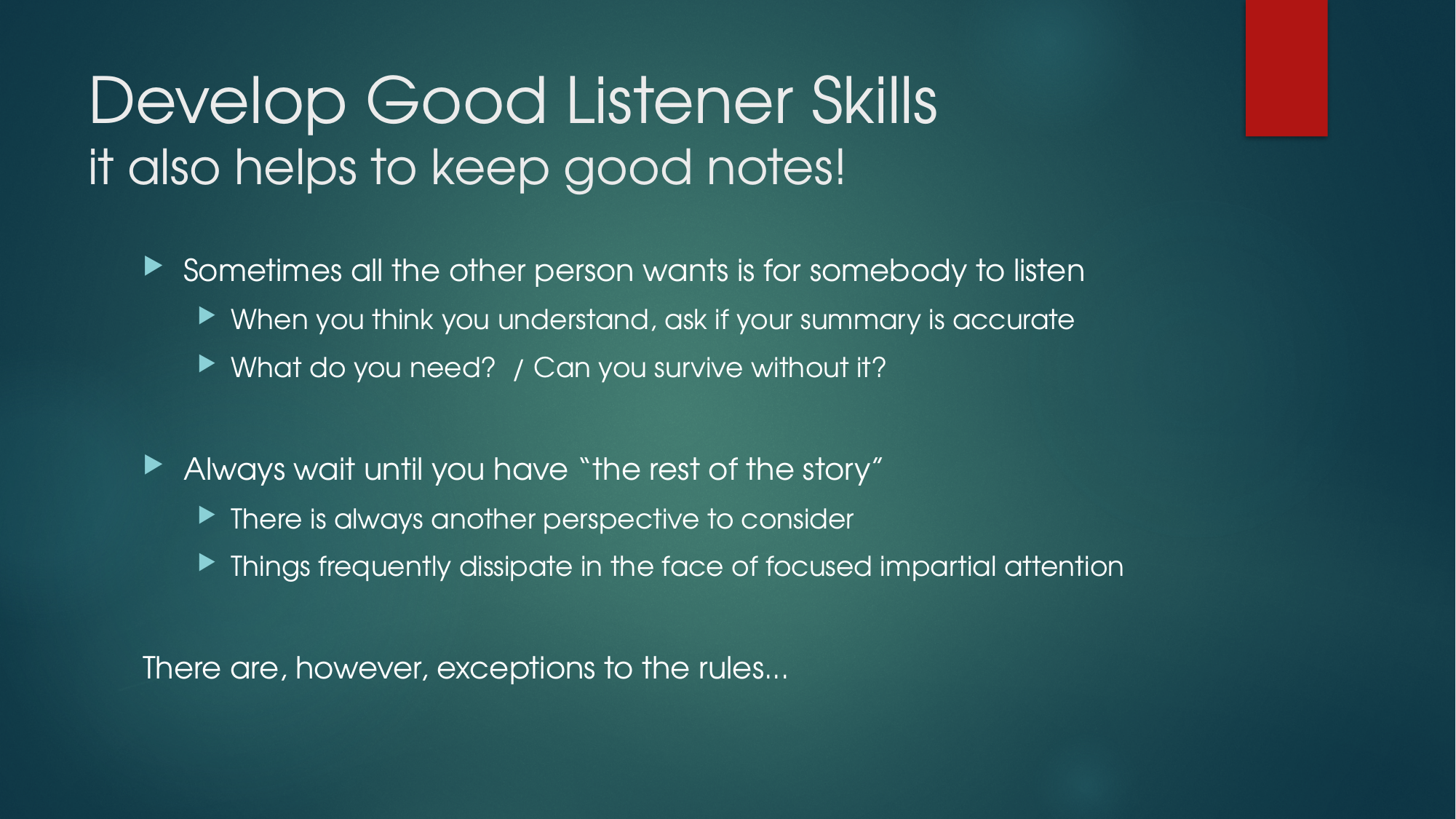

# Develop Good Listener Skills it also helps to keep good notes!
Sometimes all the other person wants is for somebody to listen
When you think you understand, ask if your summary is accurate
What do you need?  / Can you survive without it?

Always wait until you have “the rest of the story”
There is always another perspective to consider
Things frequently dissipate in the face of focused impartial attention

There are, however, exceptions to the rules...